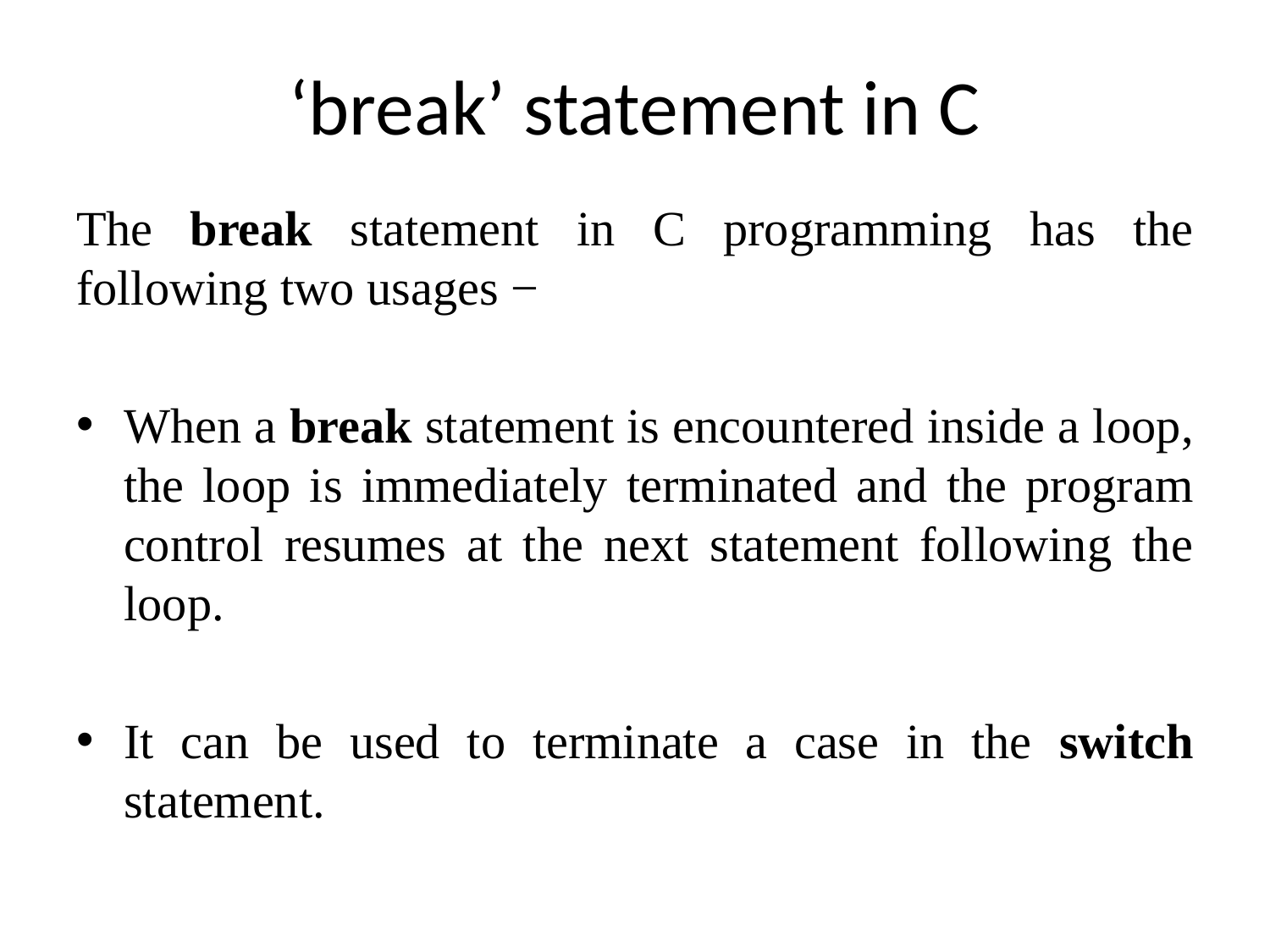

# ‘break’ statement in C
The break statement in C programming has the following two usages −

When a break statement is encountered inside a loop, the loop is immediately terminated and the program control resumes at the next statement following the loop.

It can be used to terminate a case in the switch statement.